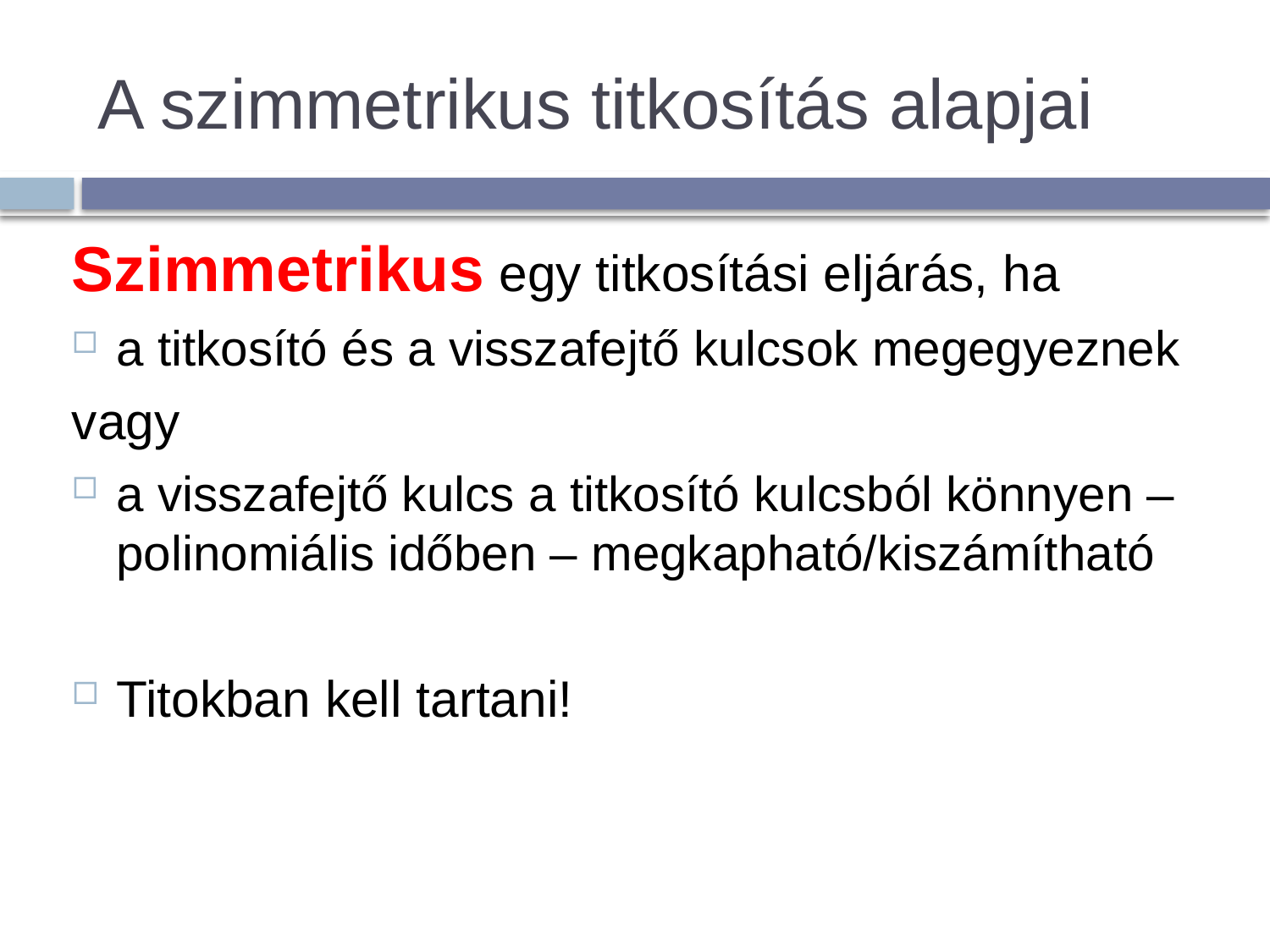

# A szimmetrikus titkosítás alapjai
Szimmetrikus egy titkosítási eljárás, ha
a titkosító és a visszafejtő kulcsok megegyeznek
vagy
a visszafejtő kulcs a titkosító kulcsból könnyen – polinomiális időben – megkapható/kiszámítható

Titokban kell tartani!